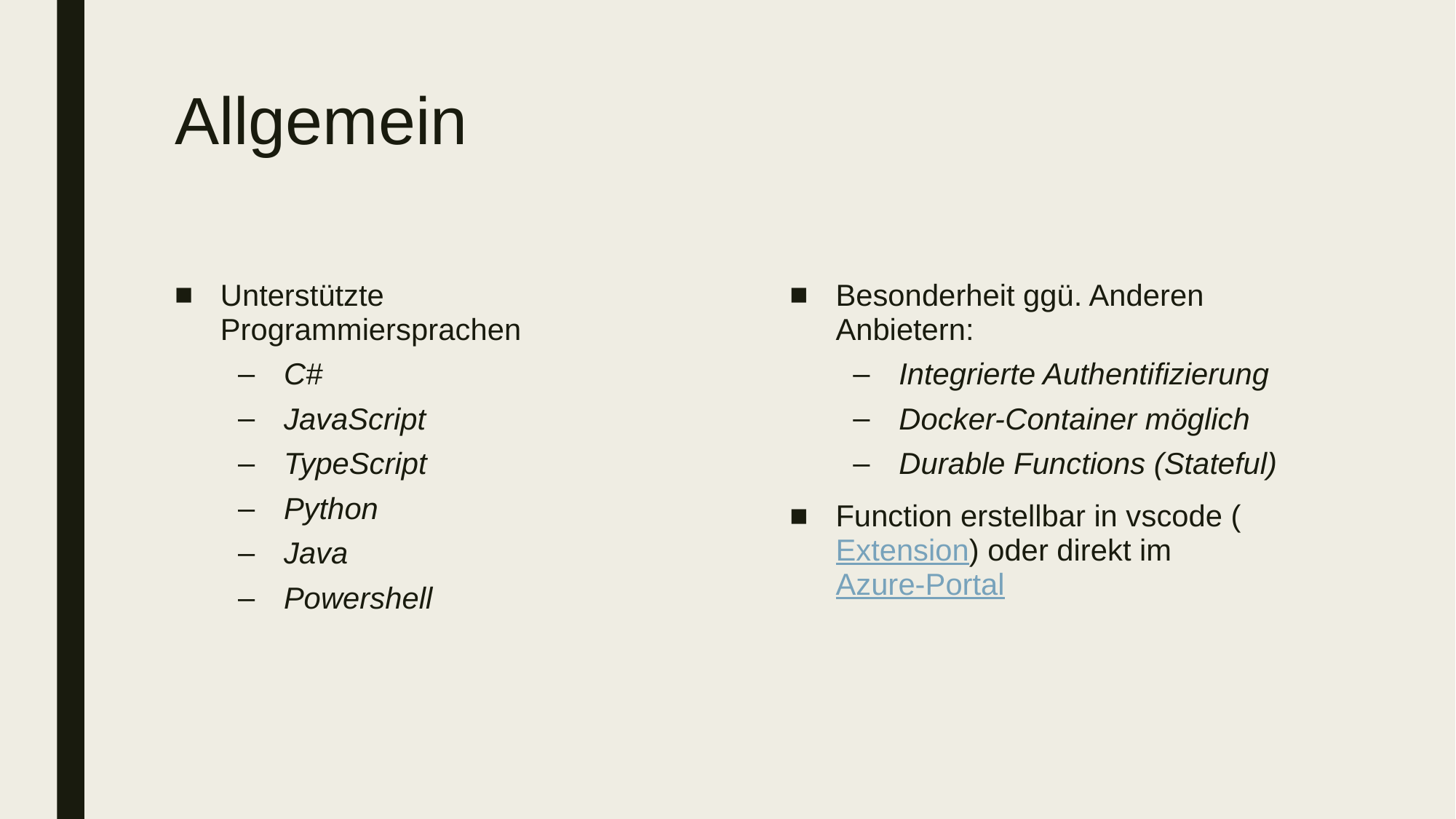

# Allgemein
Unterstützte Programmiersprachen
C#
JavaScript
TypeScript
Python
Java
Powershell
Besonderheit ggü. Anderen Anbietern:
Integrierte Authentifizierung
Docker-Container möglich
Durable Functions (Stateful)
Function erstellbar in vscode (Extension) oder direkt im Azure-Portal